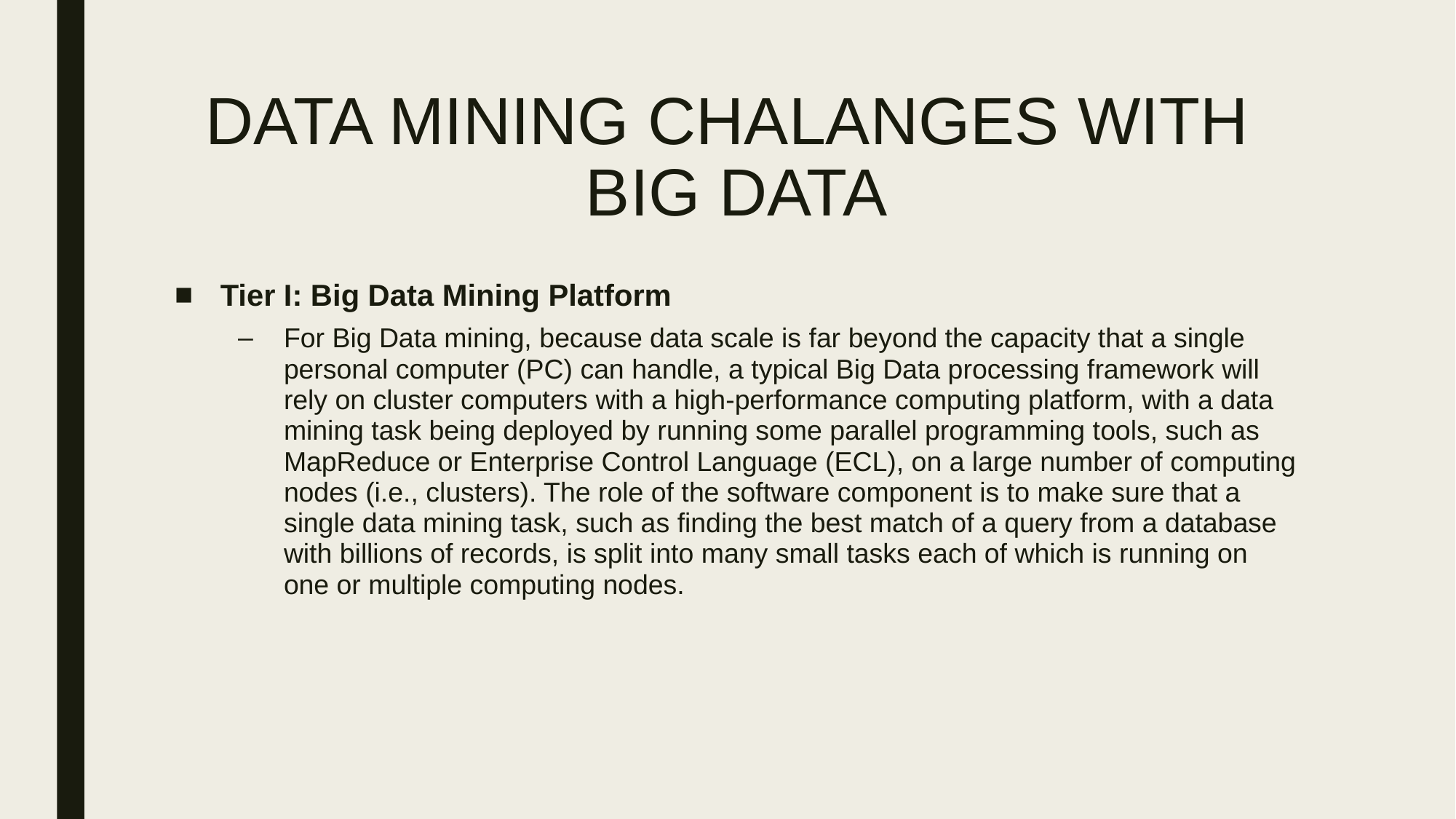

# DATA MINING CHALANGES WITH BIG DATA
Tier I: Big Data Mining Platform
For Big Data mining, because data scale is far beyond the capacity that a single personal computer (PC) can handle, a typical Big Data processing framework will rely on cluster computers with a high-performance computing platform, with a data mining task being deployed by running some parallel programming tools, such as MapReduce or Enterprise Control Language (ECL), on a large number of computing nodes (i.e., clusters). The role of the software component is to make sure that a single data mining task, such as finding the best match of a query from a database with billions of records, is split into many small tasks each of which is running on one or multiple computing nodes.